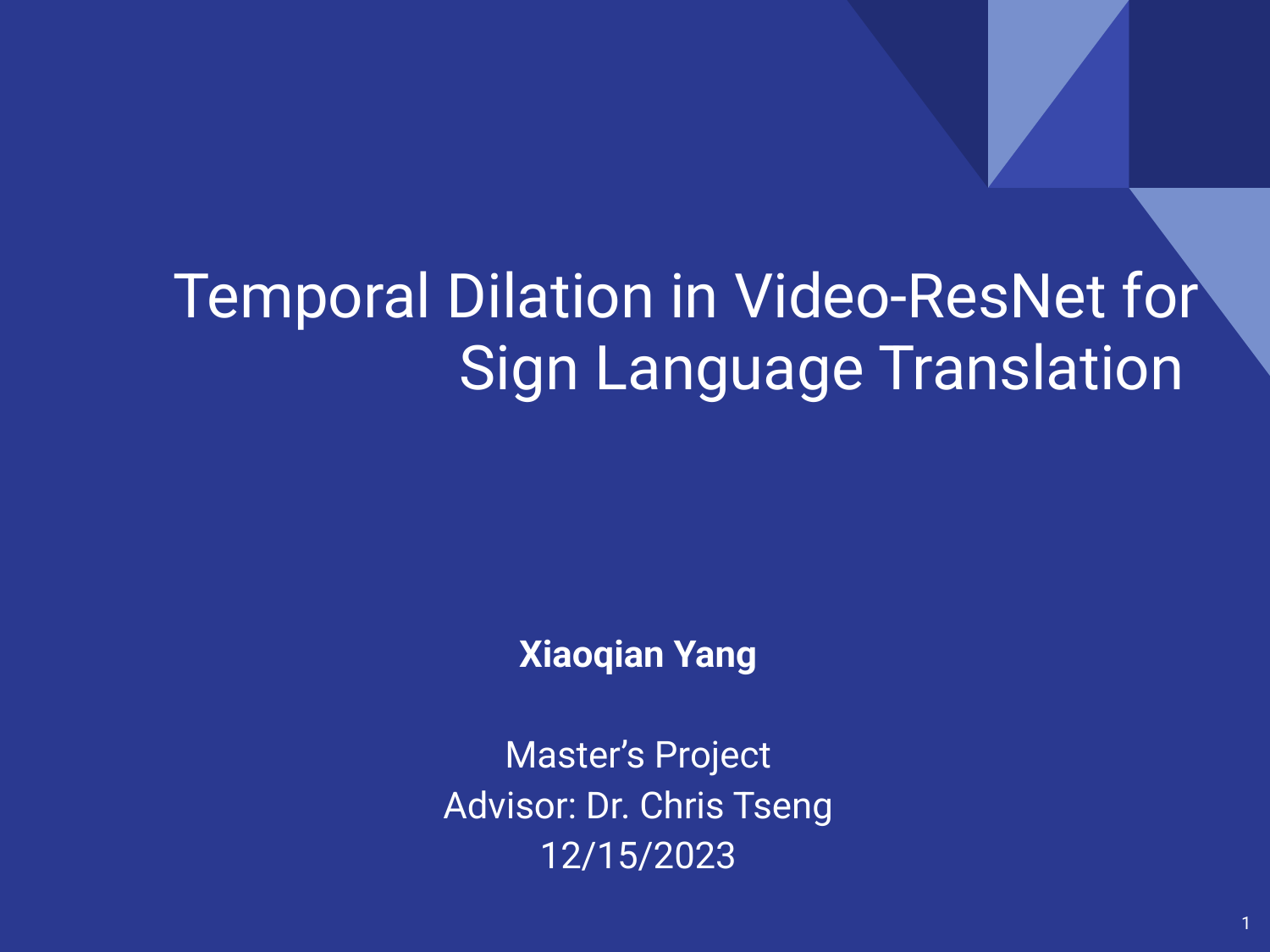

# Temporal Dilation in Video-ResNet for Sign Language Translation
Xiaoqian Yang

Master’s Project
Advisor: Dr. Chris Tseng
12/15/2023
1